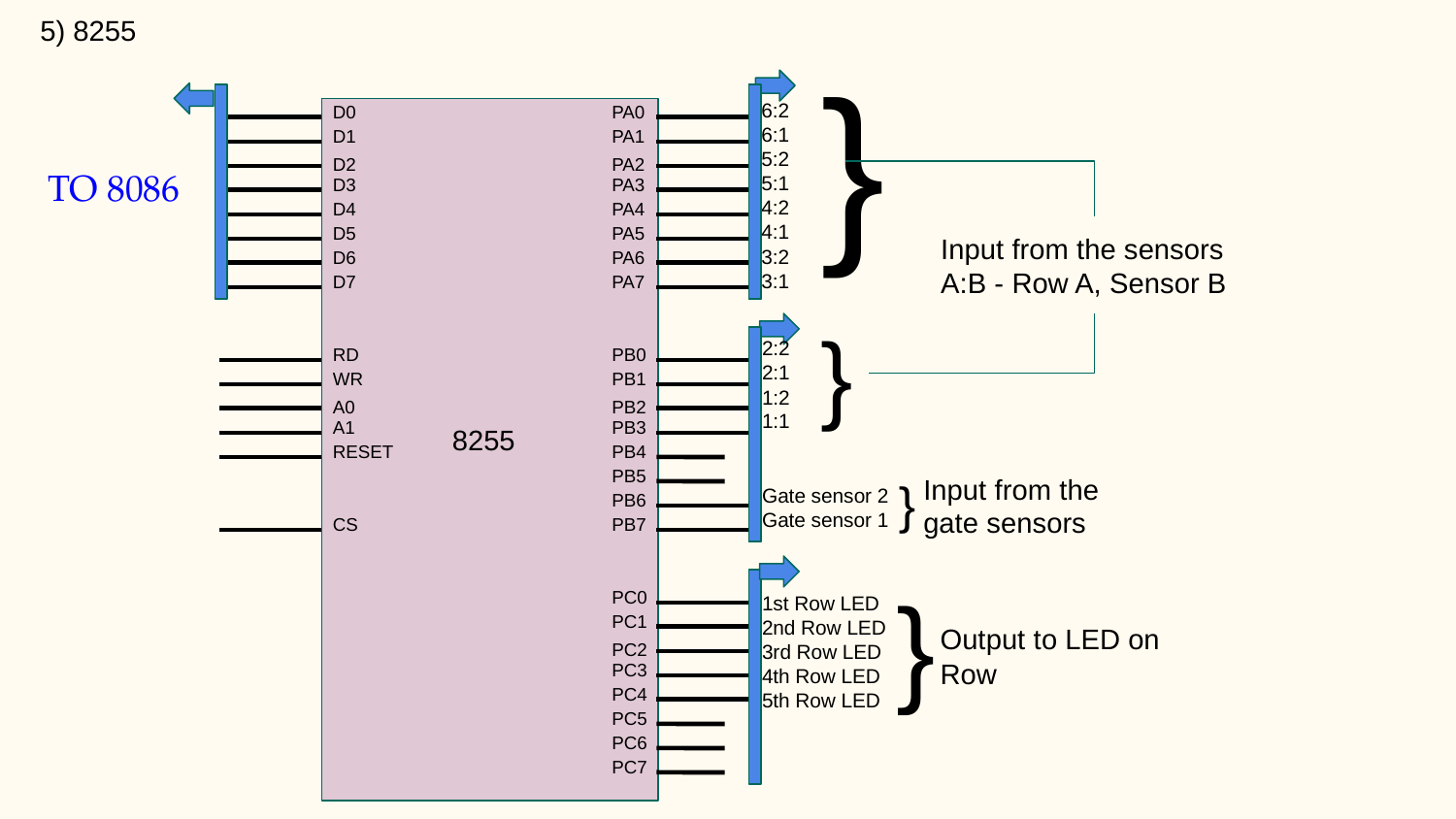

# 5) 8255
}

6:2
D0
PA0

6:1
D1
PA1
5:2
D2
PA2
TO 8086
5:1
D3
PA3
4:2
D4
PA4
4:1
D5
PA5
Input from the sensors
A:B - Row A, Sensor B
3:2
D6
PA6
3:1
D7
PA7
}

2:2

RD
PB0
2:1
WR
PB1
1:2
A0
PB2
1:1
A1
PB3
8255
RESET
PB4
PB5
Input from the gate sensors
}
Gate sensor 2
PB6
Gate sensor 1
CS
PB7

}

PC0
1st Row LED
PC1
2nd Row LED
Output to LED on Row
PC2
3rd Row LED
PC3
4th Row LED
PC4
5th Row LED
PC5
PC6
PC7